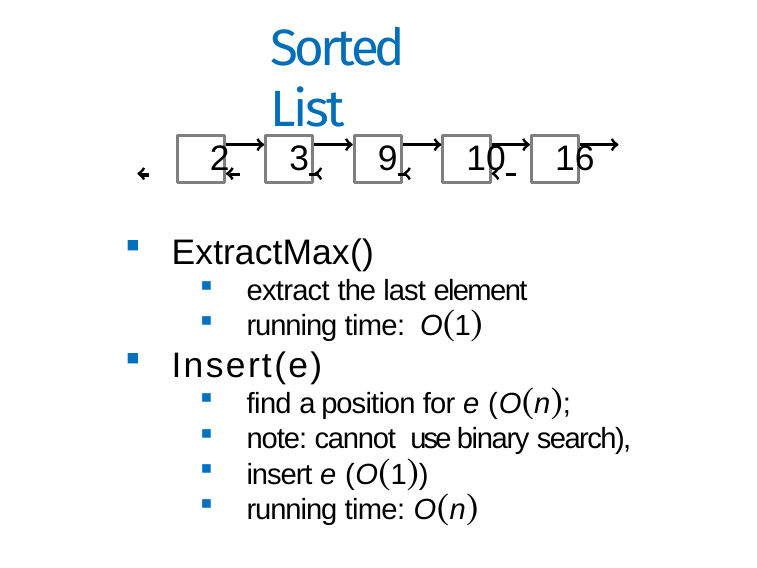

# Sorted List
 	 2 	3 	9 	10 	16

ExtractMax()
extract the last element
running time: O(1)
Insert(e)
find a position for e (O(n);
note: cannot  use binary search),
insert e (O(1))
running time: O(n)